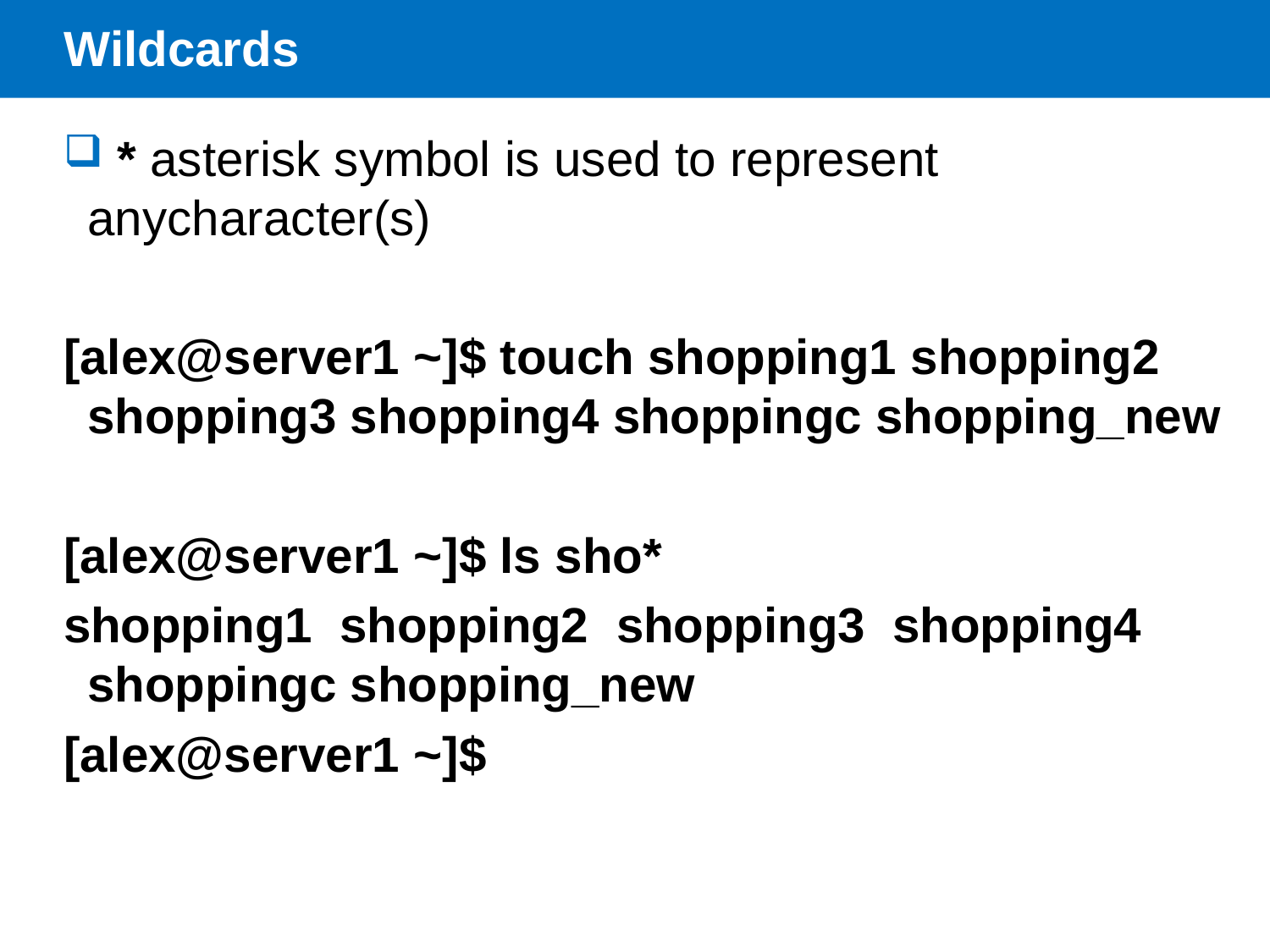

# Wildcards
 * asterisk symbol is used to represent anycharacter(s)

[alex@server1 ~]$ touch shopping1 shopping2 shopping3 shopping4 shoppingc shopping_new

[alex@server1 ~]$ ls sho*
shopping1  shopping2  shopping3  shopping4  shoppingc shopping_new
[alex@server1 ~]$